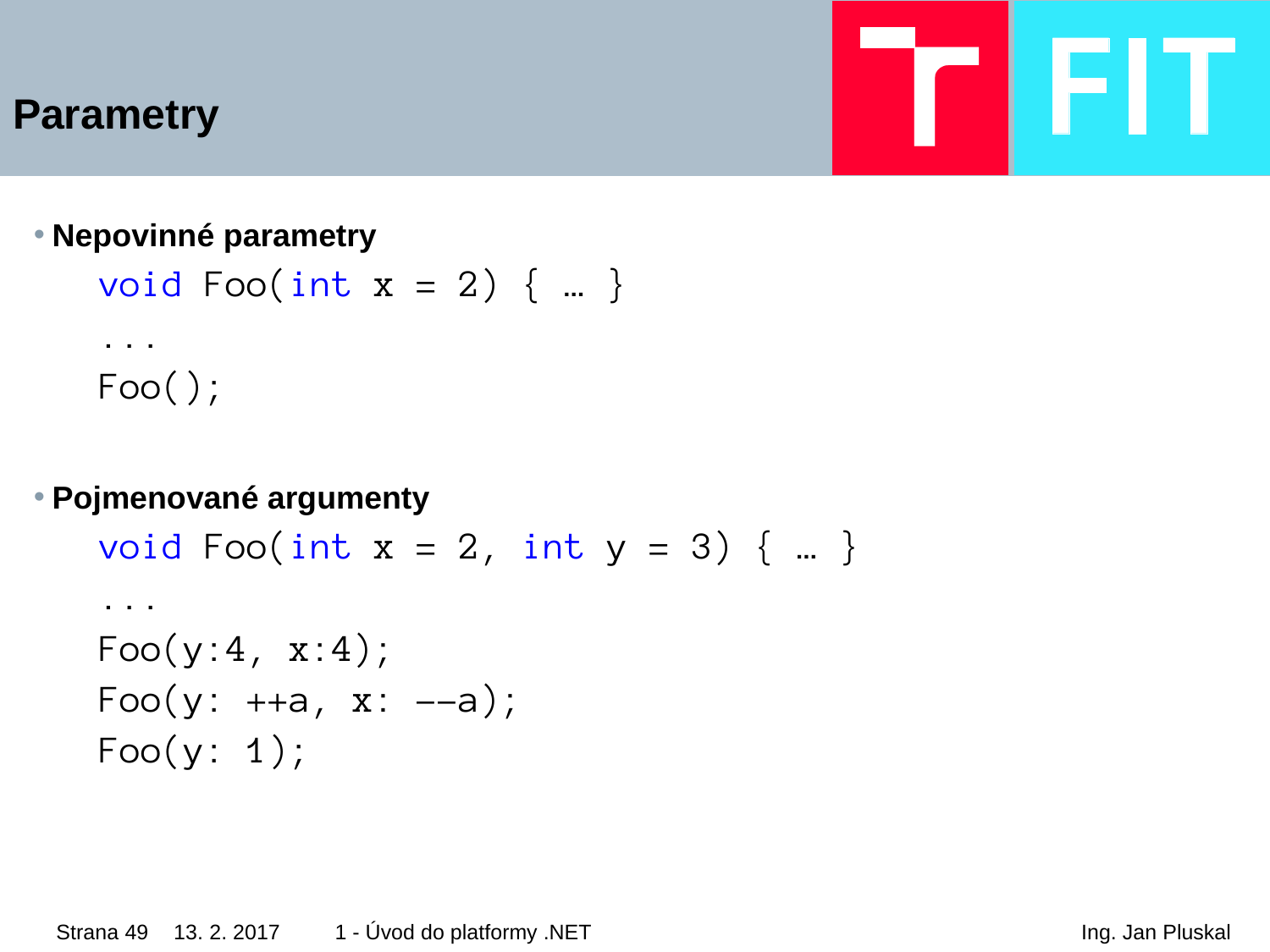

# Parametry
Nepovinné parametry
    void Foo(int x = 2) { … }
    ...
    Foo();

Pojmenované argumenty
    void Foo(int x = 2, int y = 3) { … }
    ...
    Foo(y:4, x:4);
    Foo(y: ++a, x: --a);
    Foo(y: 1);